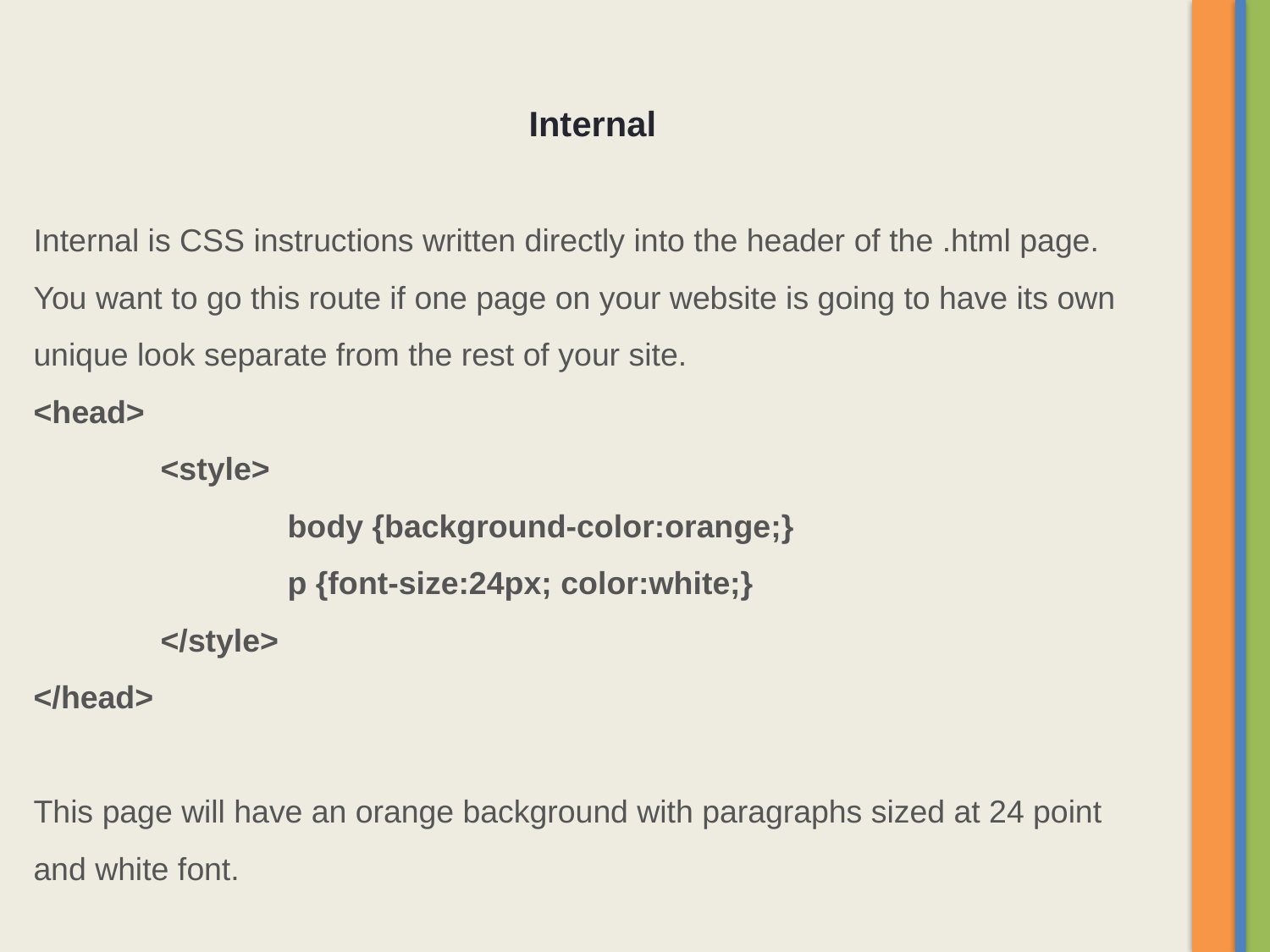

Internal

Internal is CSS instructions written directly into the header of the .html page. You want to go this route if one page on your website is going to have its own unique look separate from the rest of your site.
<head>
	<style>
		body {background-color:orange;}
		p {font-size:24px; color:white;}
	</style>
</head>

This page will have an orange background with paragraphs sized at 24 point and white font.